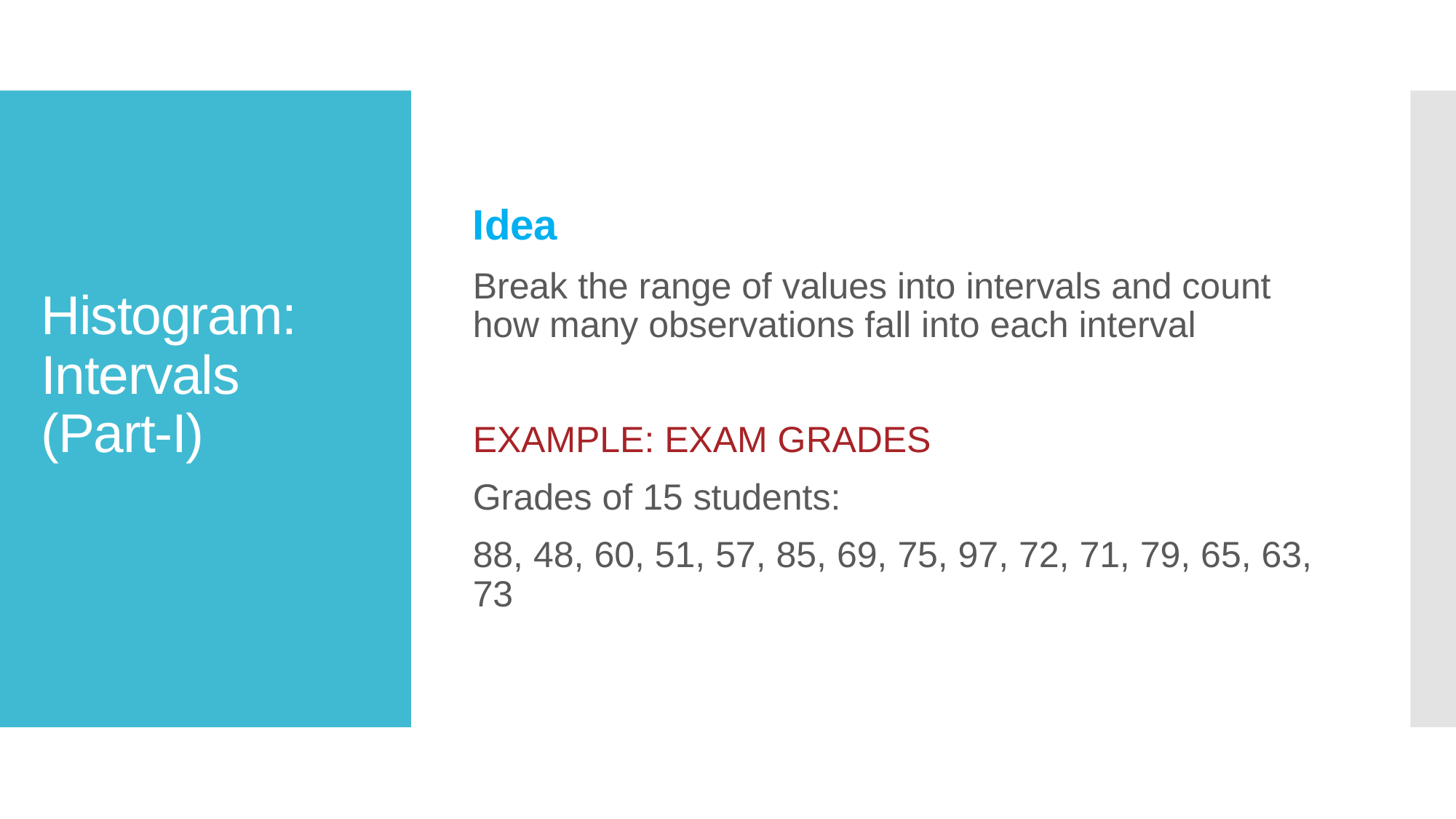

Idea
Break the range of values into intervals and count how many observations fall into each interval

EXAMPLE: EXAM GRADES
Grades of 15 students:
88, 48, 60, 51, 57, 85, 69, 75, 97, 72, 71, 79, 65, 63, 73
# Histogram: Intervals (Part-I)